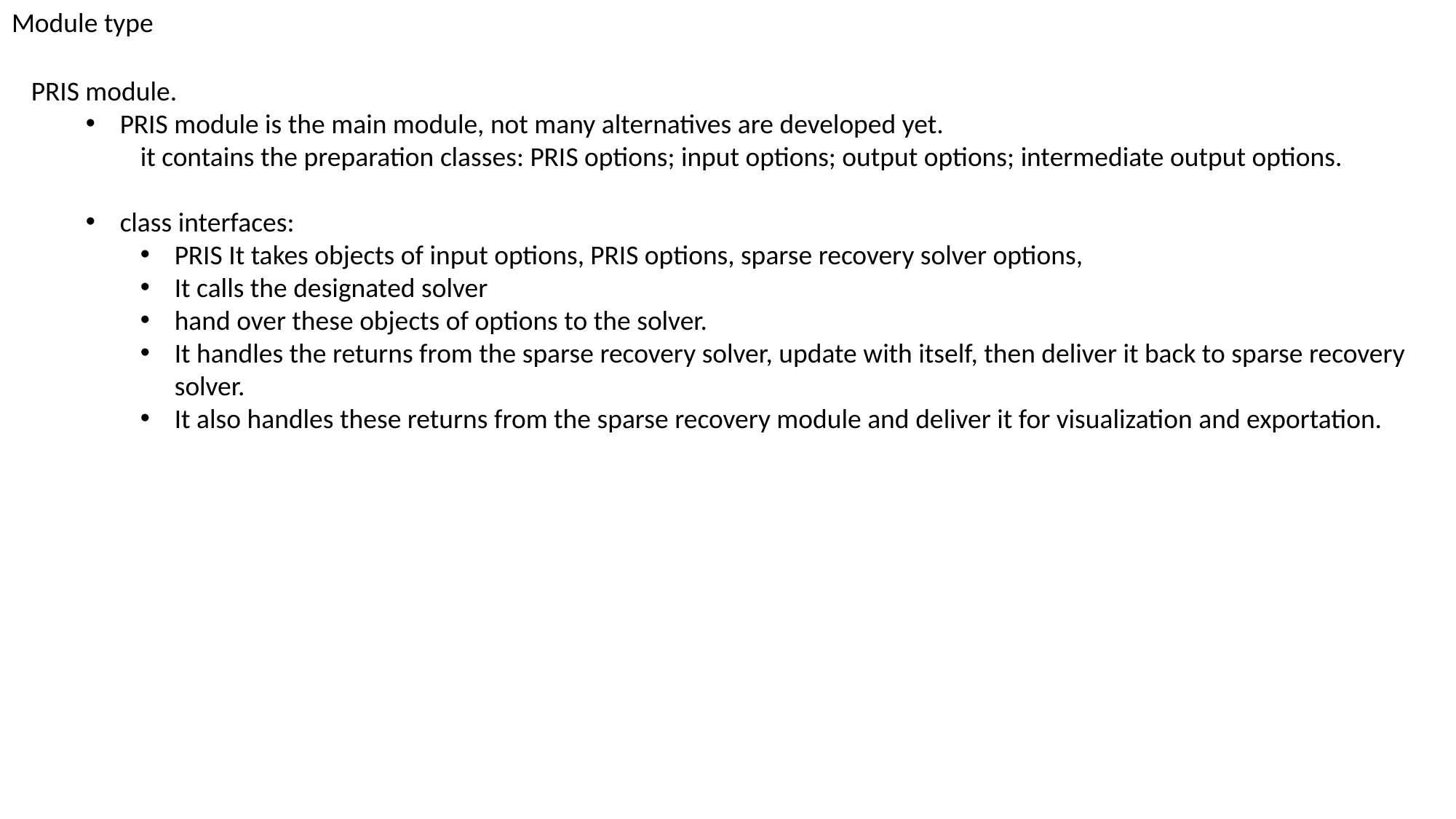

Module type
PRIS module.
PRIS module is the main module, not many alternatives are developed yet.
	it contains the preparation classes: PRIS options; input options; output options; intermediate output options.

class interfaces:
PRIS It takes objects of input options, PRIS options, sparse recovery solver options,
It calls the designated solver
hand over these objects of options to the solver.
It handles the returns from the sparse recovery solver, update with itself, then deliver it back to sparse recovery solver.
It also handles these returns from the sparse recovery module and deliver it for visualization and exportation.